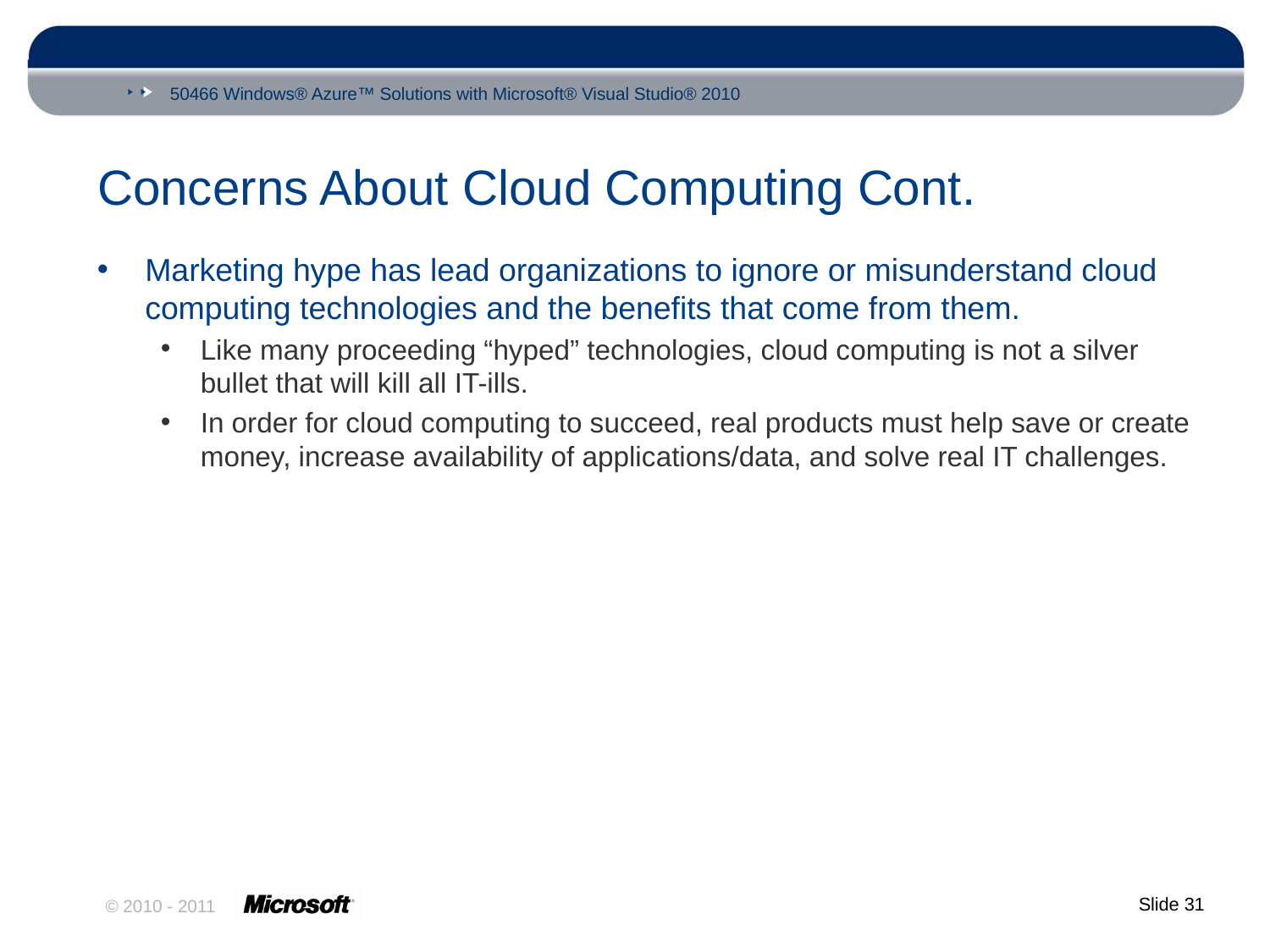

# Concerns About Cloud Computing Cont.
Marketing hype has lead organizations to ignore or misunderstand cloud computing technologies and the benefits that come from them.
Like many proceeding “hyped” technologies, cloud computing is not a silver bullet that will kill all IT-ills.
In order for cloud computing to succeed, real products must help save or create money, increase availability of applications/data, and solve real IT challenges.